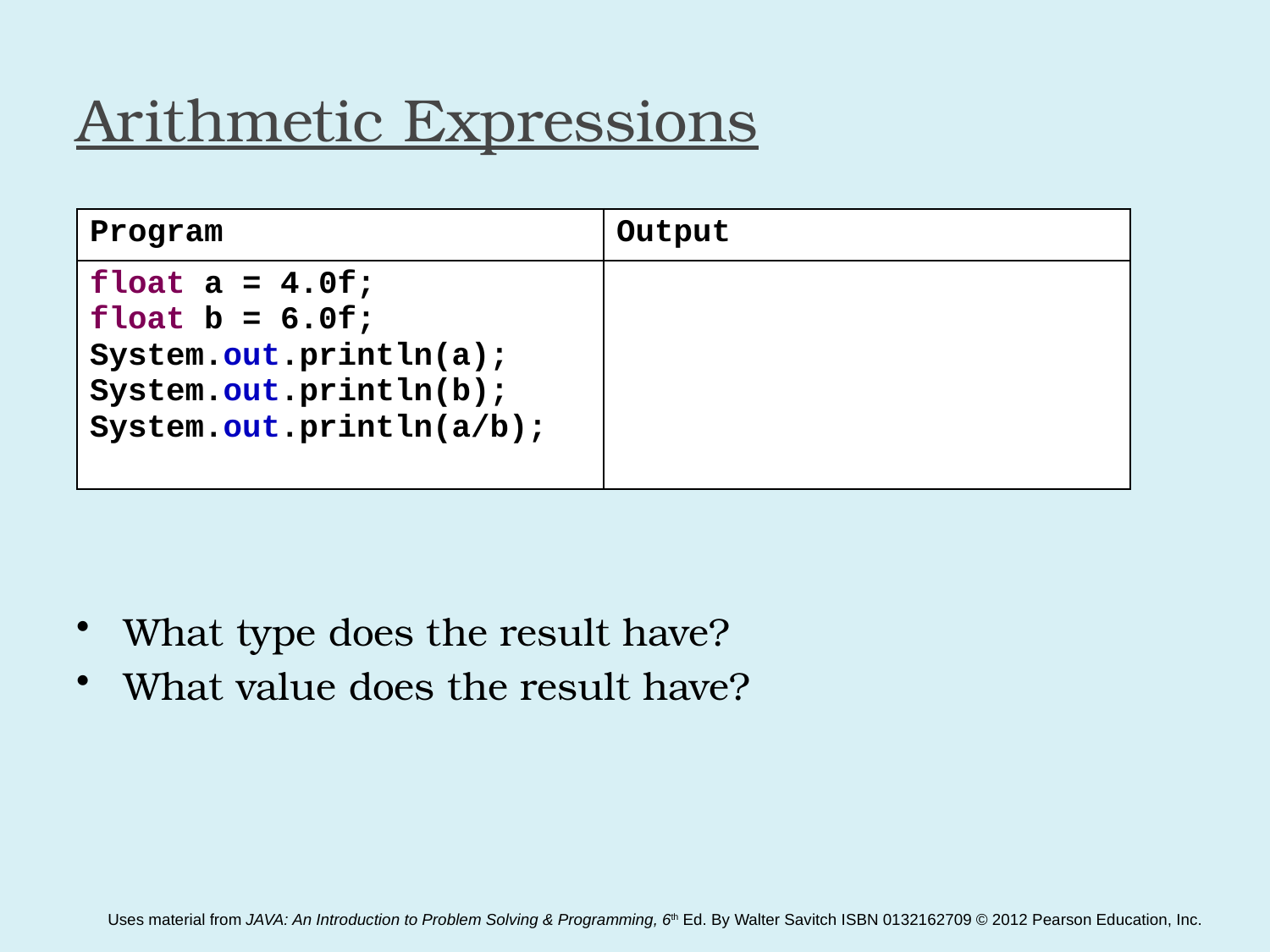

# Arithmetic Expressions
| Program | Output |
| --- | --- |
| float a = 4.0f; float b = 6.0f; System.out.println(a); System.out.println(b); System.out.println(a/b); |  |

What type does the result have?
What value does the result have?